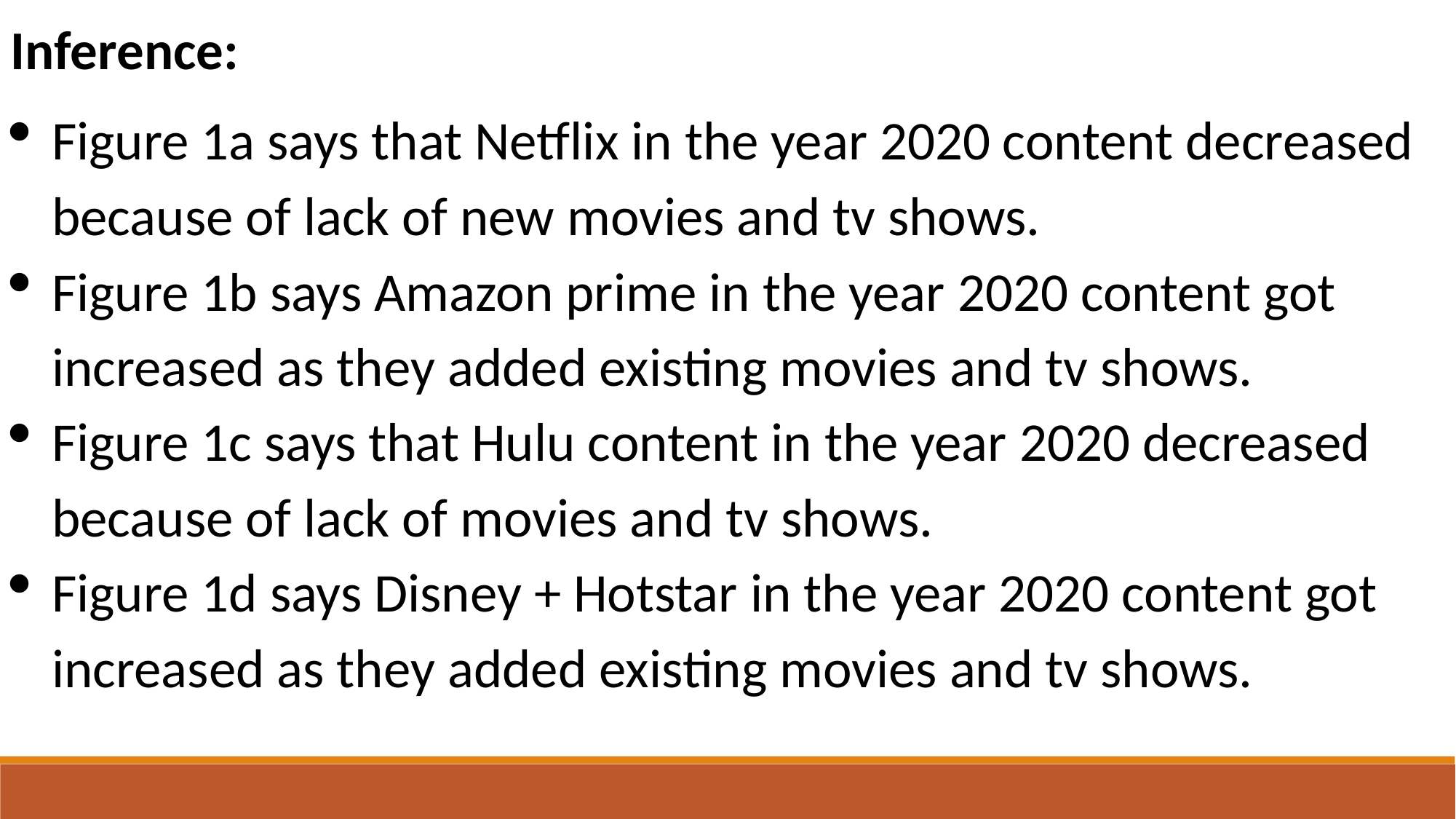

Inference:
Figure 1a says that Netflix in the year 2020 content decreased because of lack of new movies and tv shows.
Figure 1b says Amazon prime in the year 2020 content got increased as they added existing movies and tv shows.
Figure 1c says that Hulu content in the year 2020 decreased because of lack of movies and tv shows.
Figure 1d says Disney + Hotstar in the year 2020 content got increased as they added existing movies and tv shows.